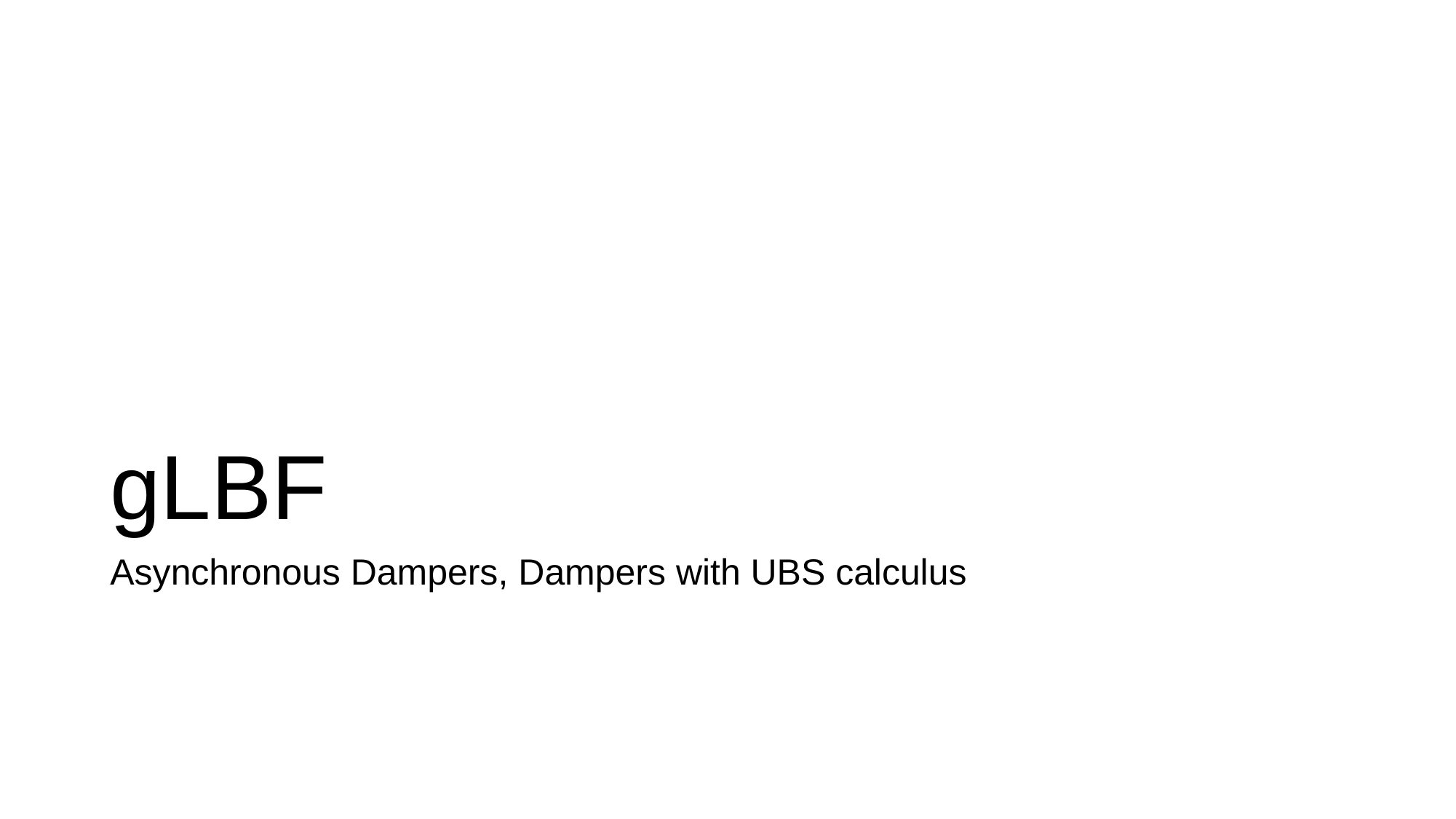

# gLBF
Asynchronous Dampers, Dampers with UBS calculus